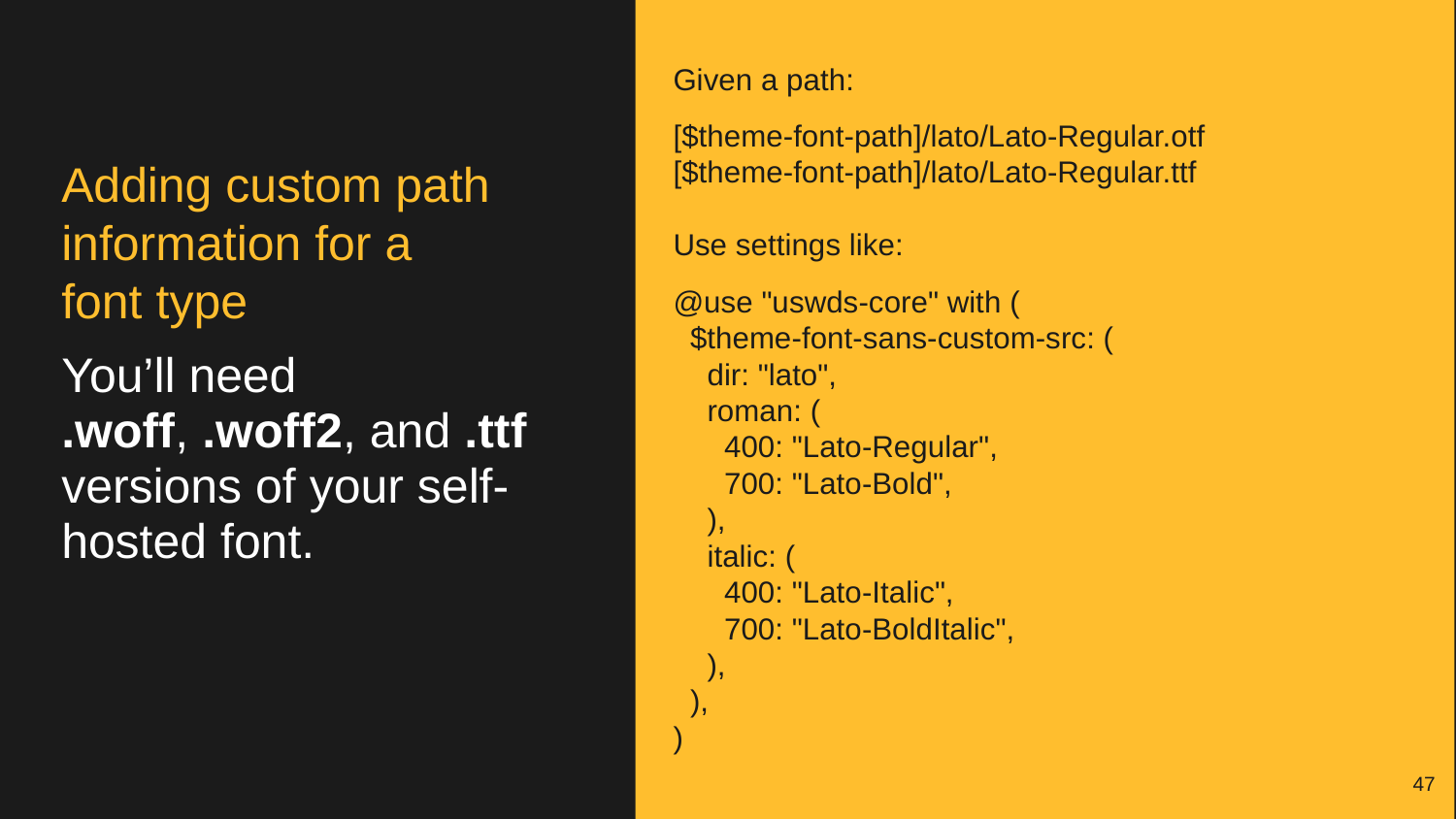

# Adding custom path information for a font type
Given a path:
[$theme-font-path]/lato/Lato-Regular.otf
[$theme-font-path]/lato/Lato-Regular.ttf

Use settings like:
@use "uswds-core" with (
  $theme-font-sans-custom-src: (
    dir: "lato",
    roman: (
      400: "Lato-Regular",
      700: "Lato-Bold",
    ),
    italic: (
      400: "Lato-Italic",
      700: "Lato-BoldItalic",
    ),
  ),
)
You’ll need
.woff, .woff2, and .ttf versions of your self-hosted font.
47